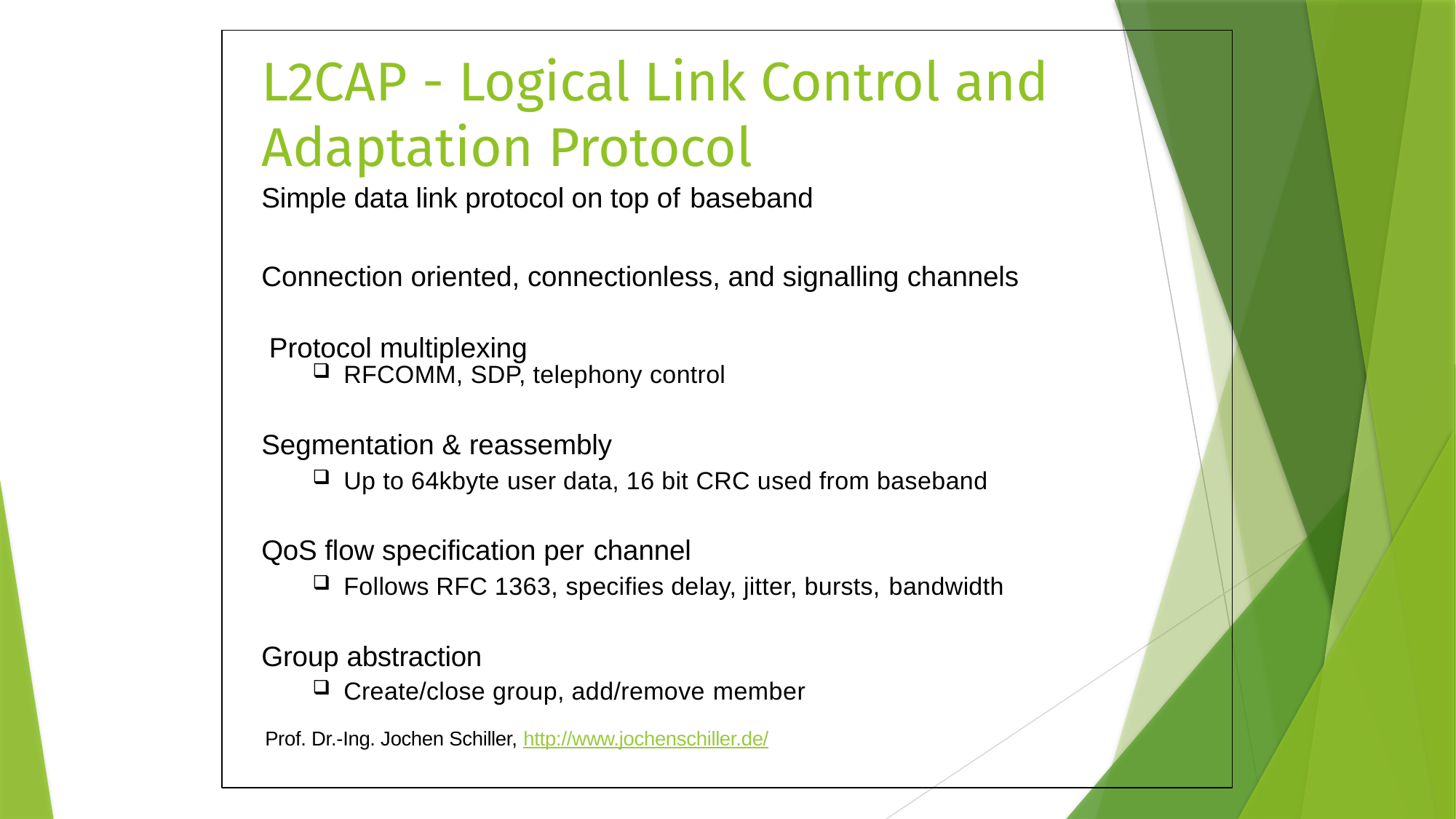

# L2CAP - Logical Link Control and Adaptation Protocol
Simple data link protocol on top of baseband
Connection oriented, connectionless, and signalling channels  Protocol multiplexing
RFCOMM, SDP, telephony control

Segmentation & reassembly
Up to 64kbyte user data, 16 bit CRC used from baseband

QoS flow specification per channel
Follows RFC 1363, specifies delay, jitter, bursts, bandwidth

Group abstraction
Create/close group, add/remove member
Prof. Dr.-Ing. Jochen Schiller, http://www.jochenschiller.de/